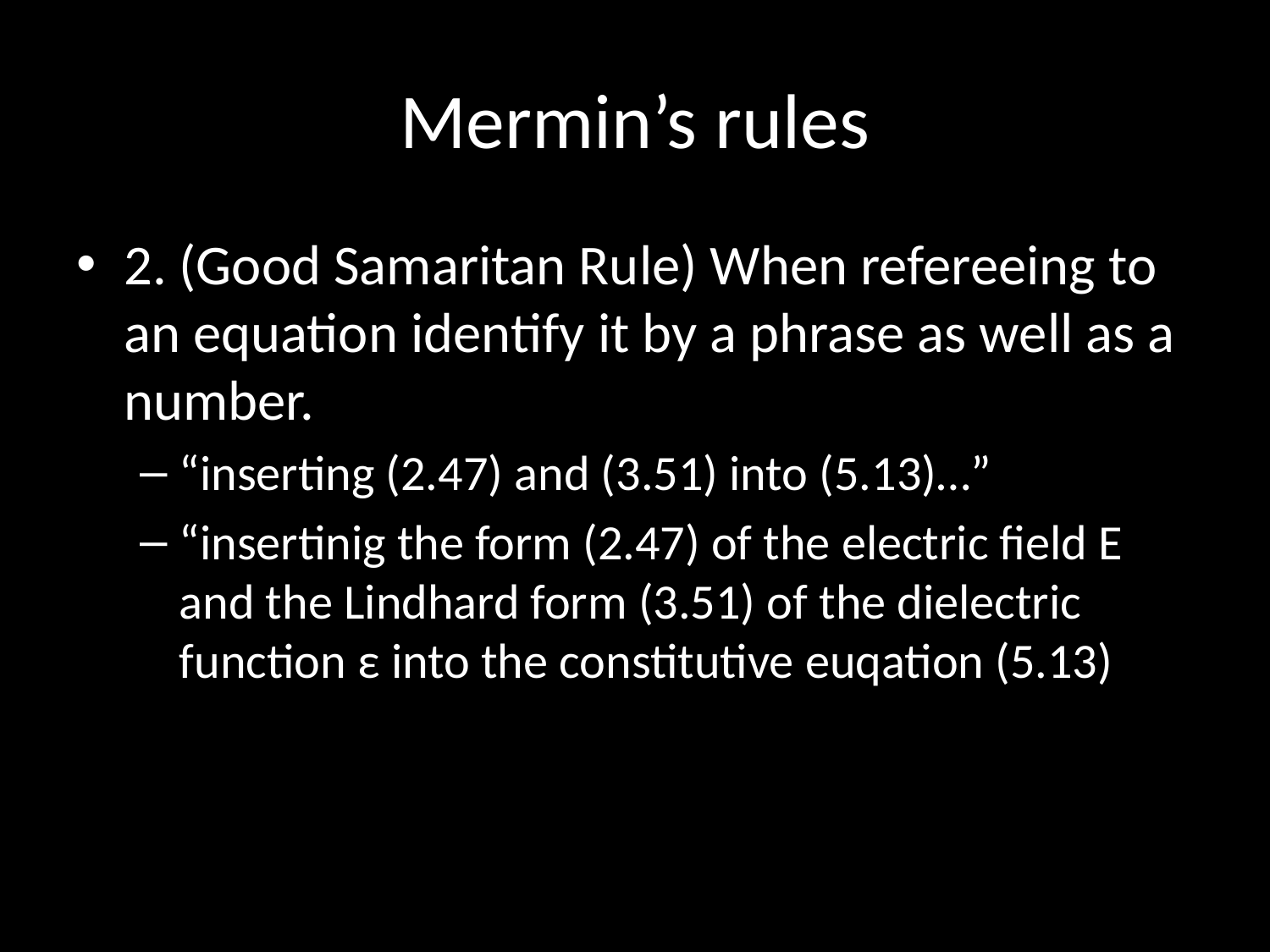

# Mermin’s rules
2. (Good Samaritan Rule) When refereeing to an equation identify it by a phrase as well as a number.
“inserting (2.47) and (3.51) into (5.13)…”
“insertinig the form (2.47) of the electric field E and the Lindhard form (3.51) of the dielectric function ε into the constitutive euqation (5.13)